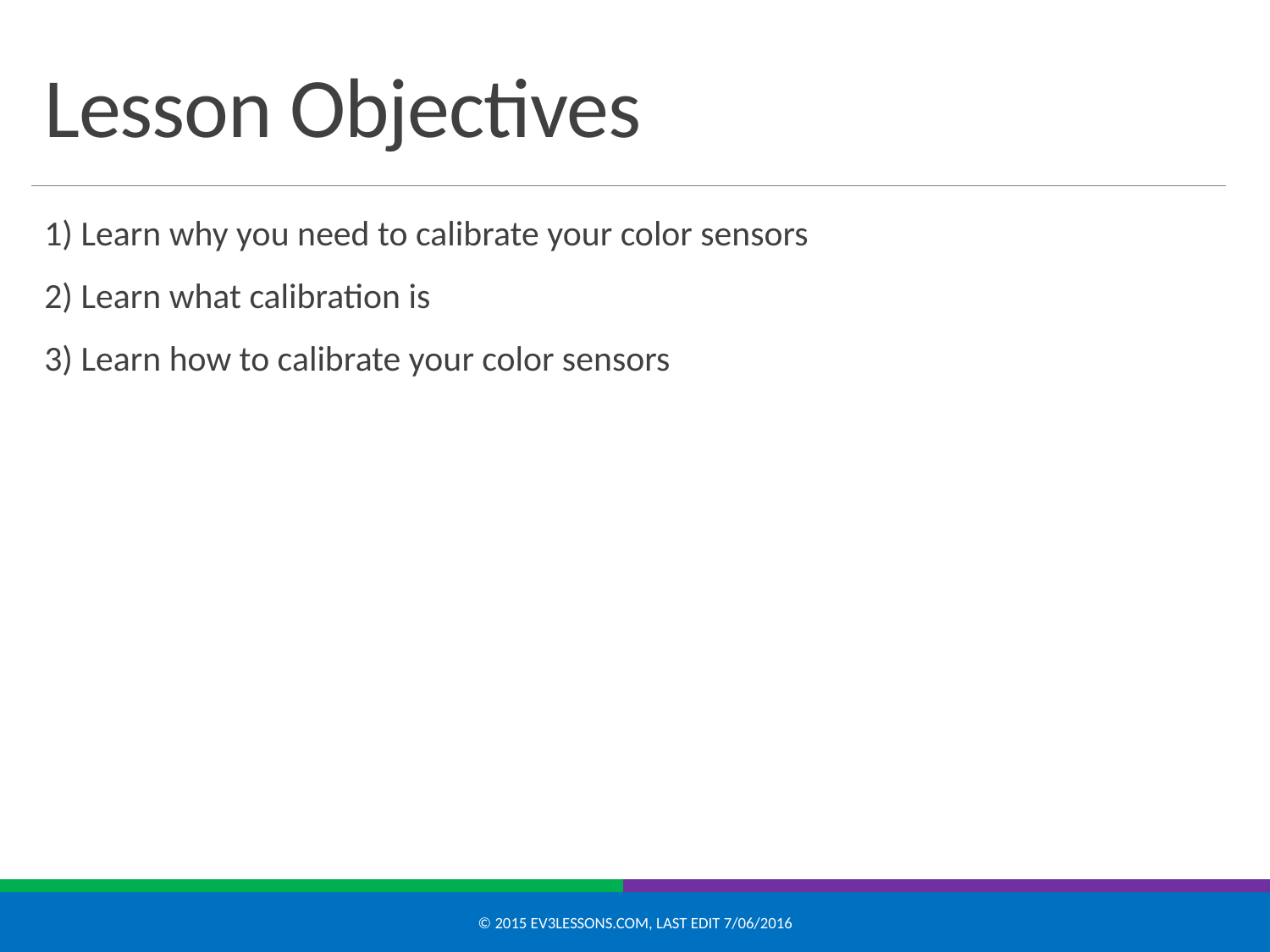

# Lesson Objectives
1) Learn why you need to calibrate your color sensors
2) Learn what calibration is
3) Learn how to calibrate your color sensors
© 2015 EV3Lessons.com, Last edit 7/06/2016